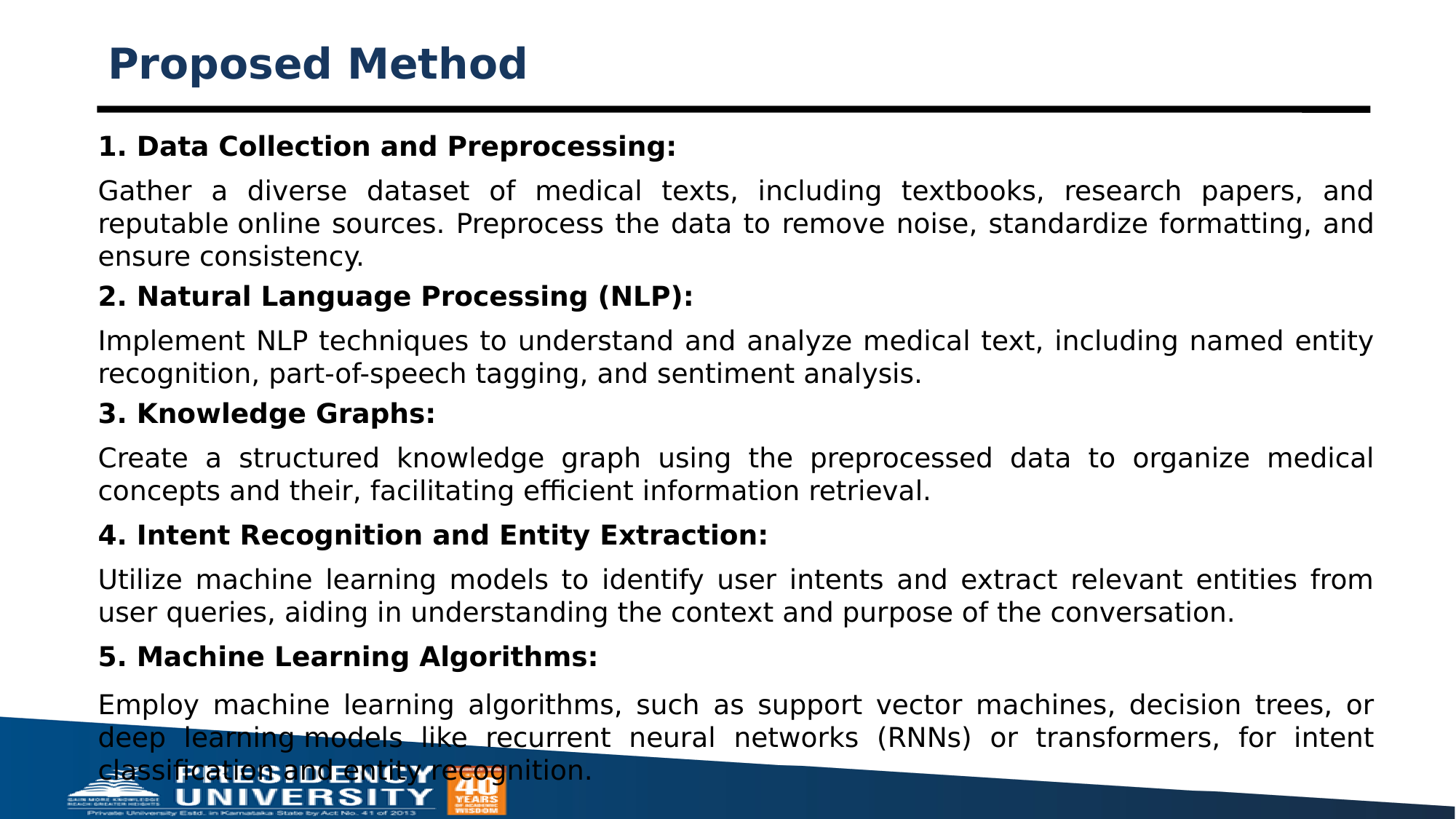

# Proposed Method

1. Data Collection and Preprocessing:
Gather a diverse dataset of medical texts, including textbooks, research papers, and reputable online sources. Preprocess the data to remove noise, standardize formatting, and ensure consistency.
2. Natural Language Processing (NLP):
Implement NLP techniques to understand and analyze medical text, including named entity recognition, part-of-speech tagging, and sentiment analysis.
3. Knowledge Graphs:
Create a structured knowledge graph using the preprocessed data to organize medical concepts and their, facilitating efficient information retrieval.
4. Intent Recognition and Entity Extraction:
Utilize machine learning models to identify user intents and extract relevant entities from user queries, aiding in understanding the context and purpose of the conversation.
5. Machine Learning Algorithms:
Employ machine learning algorithms, such as support vector machines, decision trees, or deep learning models like recurrent neural networks (RNNs) or transformers, for intent classification and entity recognition.